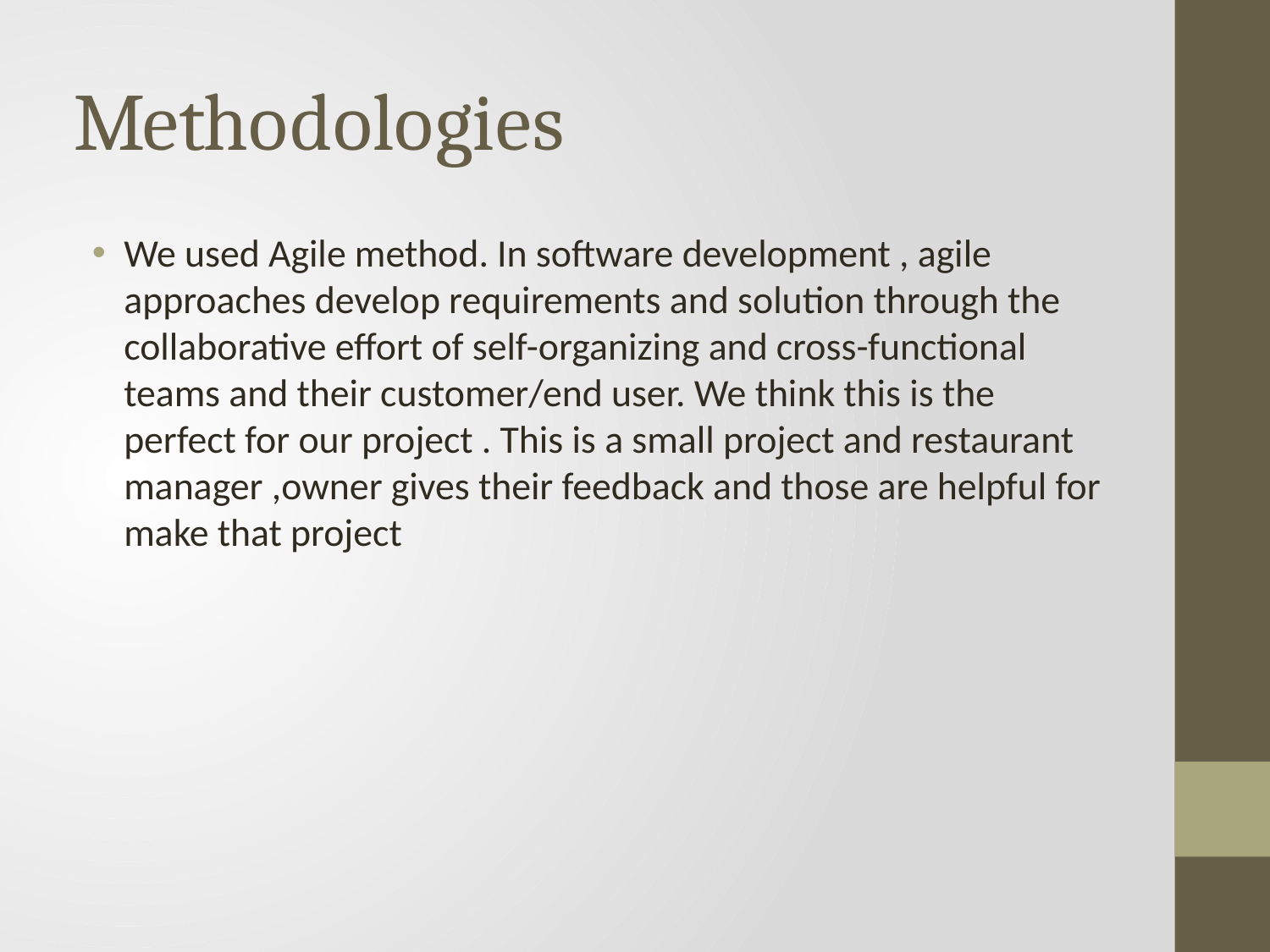

# Methodologies
We used Agile method. In software development , agile approaches develop requirements and solution through the collaborative effort of self-organizing and cross-functional teams and their customer/end user. We think this is the perfect for our project . This is a small project and restaurant manager ,owner gives their feedback and those are helpful for make that project